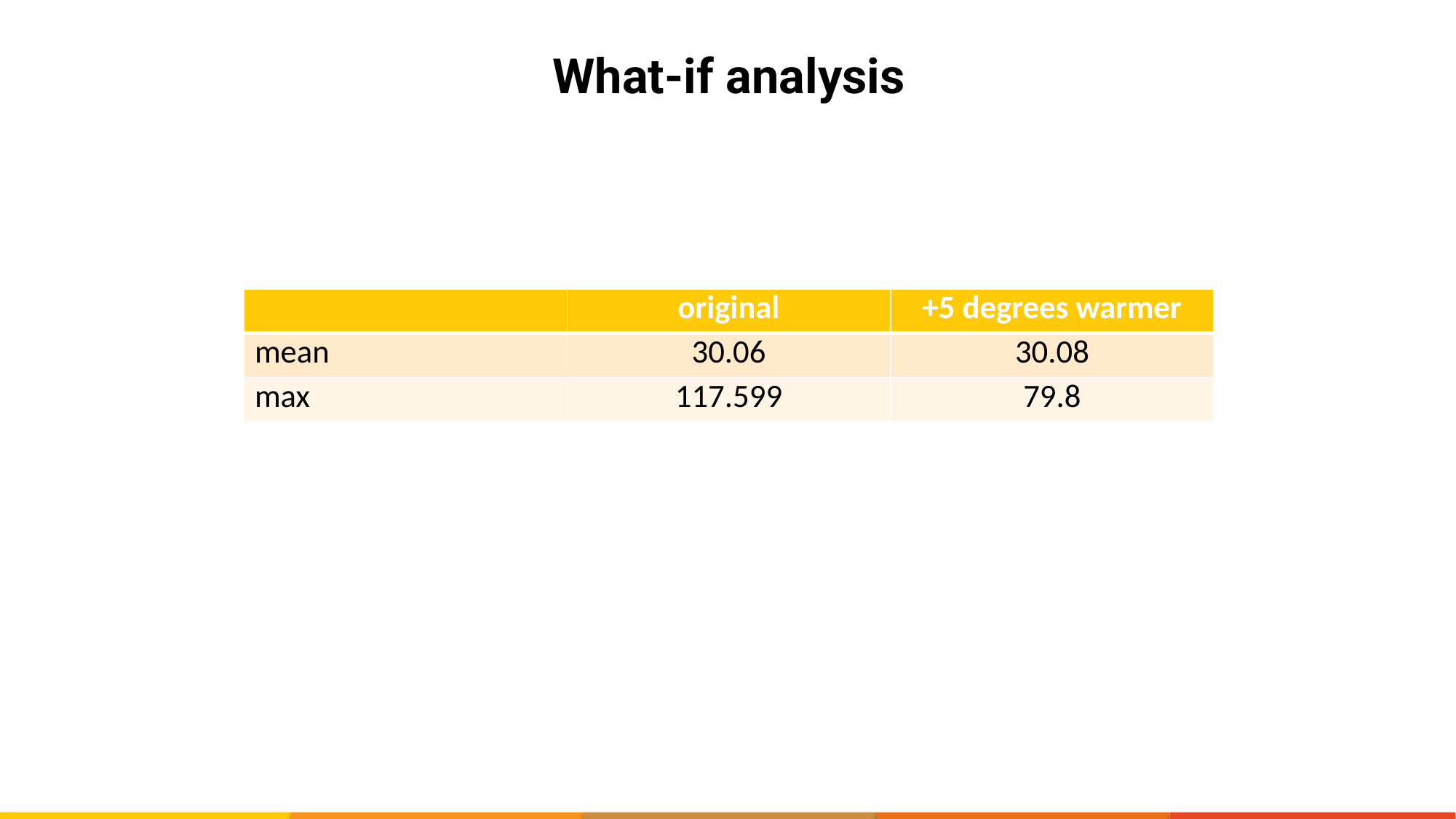

# What-if analysis
|  | original | +5 degrees warmer |
| --- | --- | --- |
| mean | 30.06 | 30.08 |
| max | 117.599 | 79.8 |